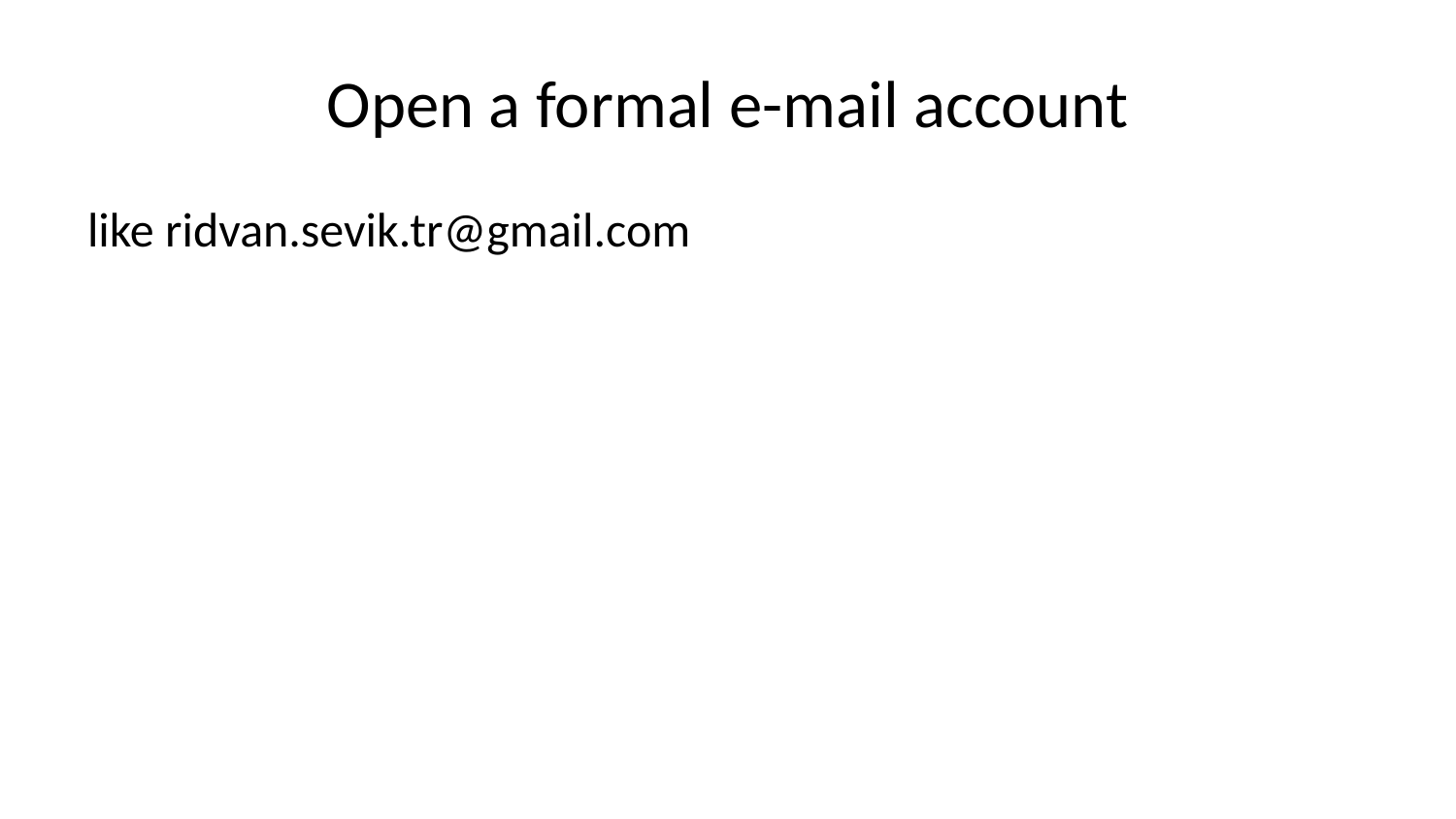

# Open a formal e-mail account
like ridvan.sevik.tr@gmail.com